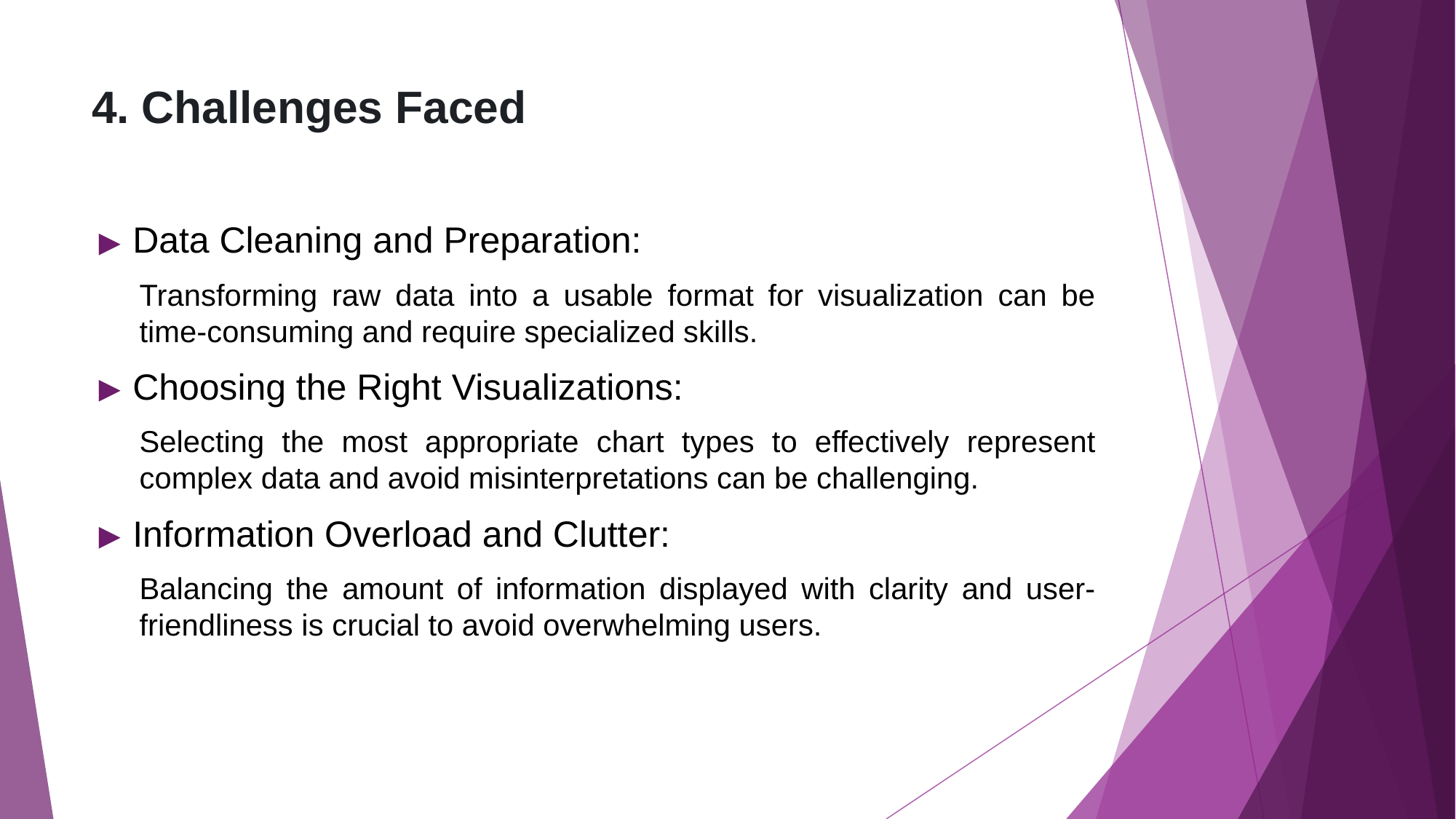

# 4. Challenges Faced
Data Cleaning and Preparation:
Transforming raw data into a usable format for visualization can be time-consuming and require specialized skills.
Choosing the Right Visualizations:
Selecting the most appropriate chart types to effectively represent complex data and avoid misinterpretations can be challenging.
Information Overload and Clutter:
Balancing the amount of information displayed with clarity and user-friendliness is crucial to avoid overwhelming users.